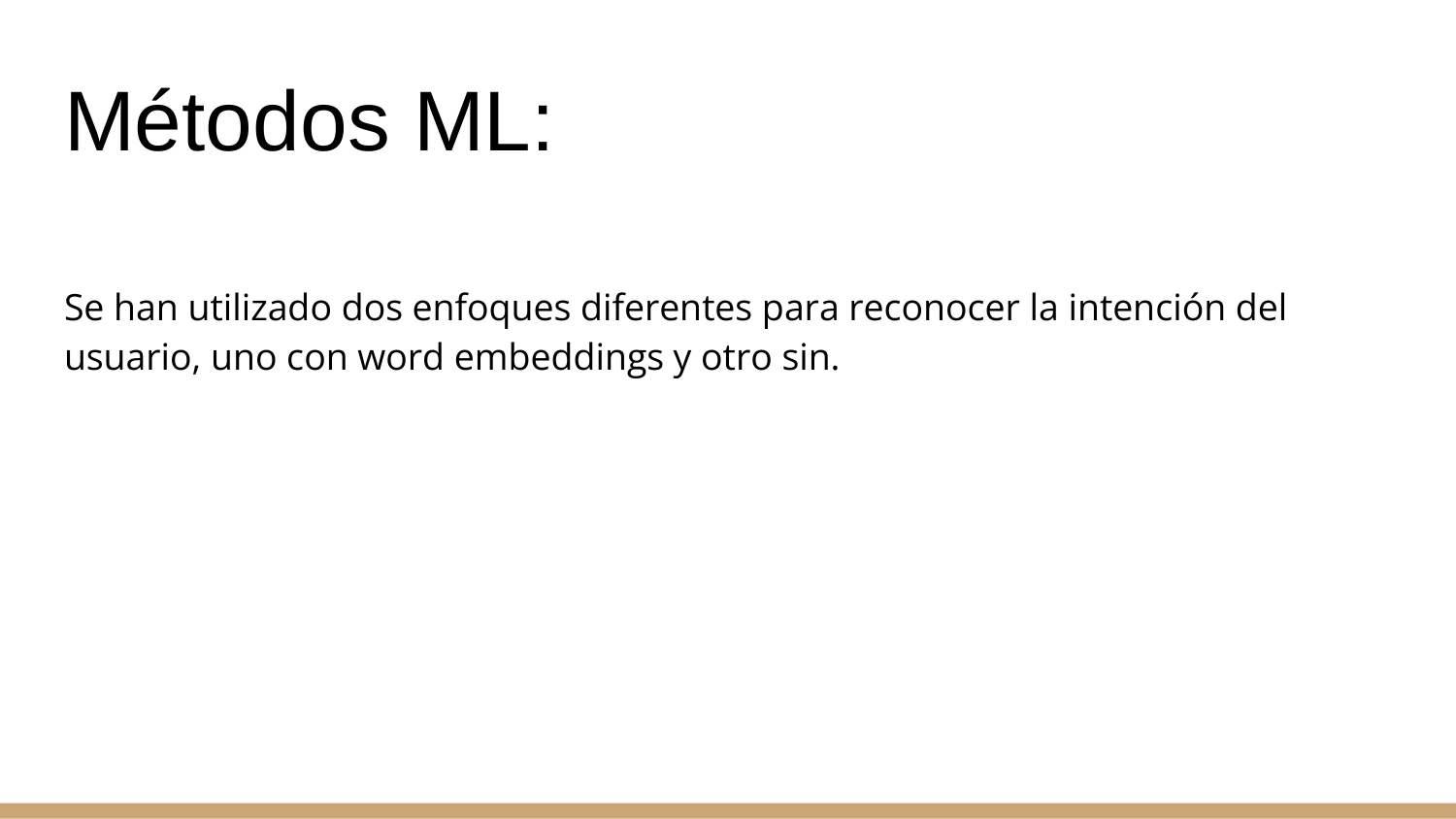

# Métodos ML:

Se han utilizado dos enfoques diferentes para reconocer la intención del usuario, uno con word embeddings y otro sin.